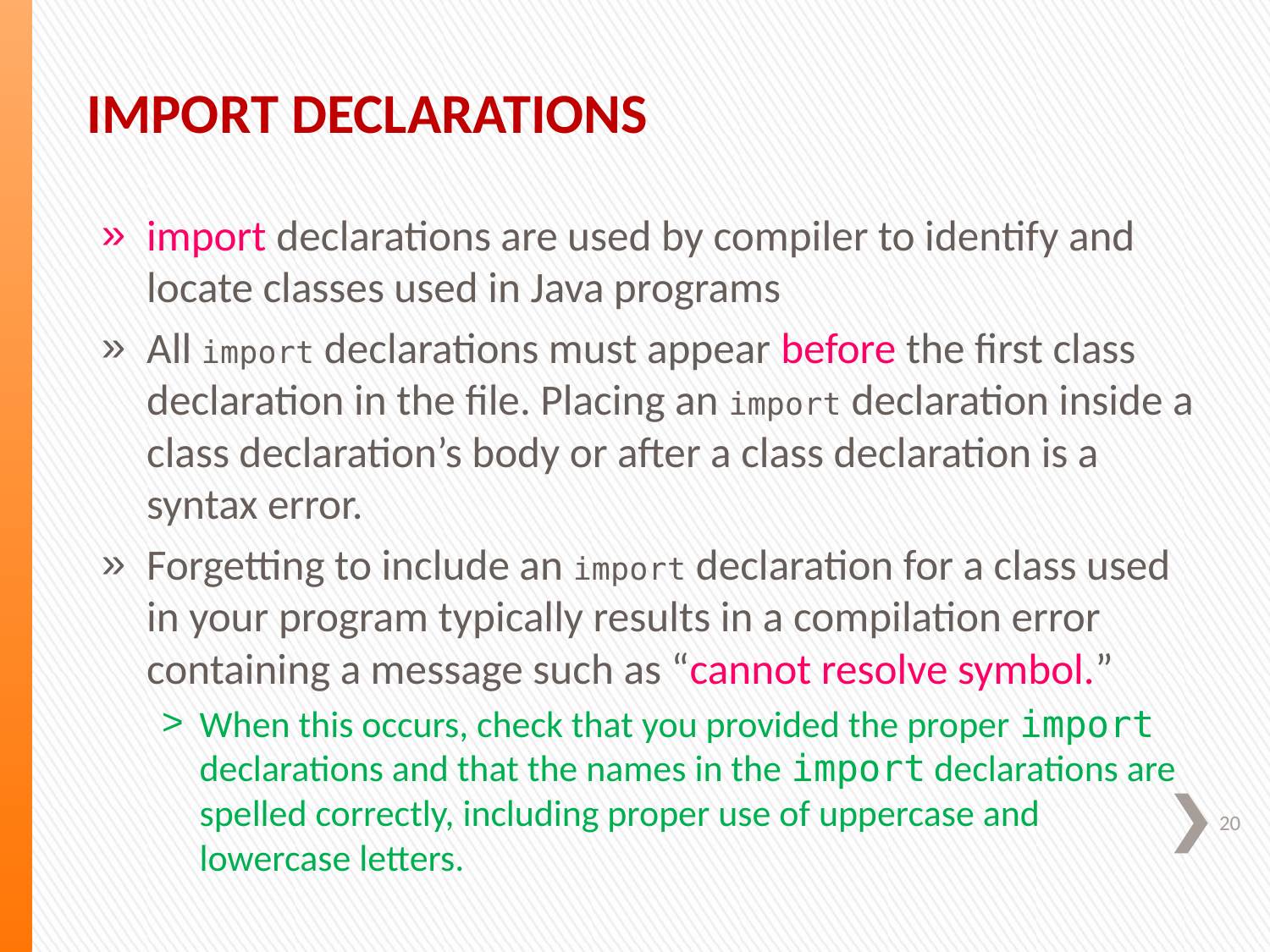

Import Declarations
import declarations are used by compiler to identify and locate classes used in Java programs
All import declarations must appear before the first class declaration in the file. Placing an import declaration inside a class declaration’s body or after a class declaration is a syntax error.
Forgetting to include an import declaration for a class used in your program typically results in a compilation error containing a message such as “cannot resolve symbol.”
When this occurs, check that you provided the proper import declarations and that the names in the import declarations are spelled correctly, including proper use of uppercase and lowercase letters.

20